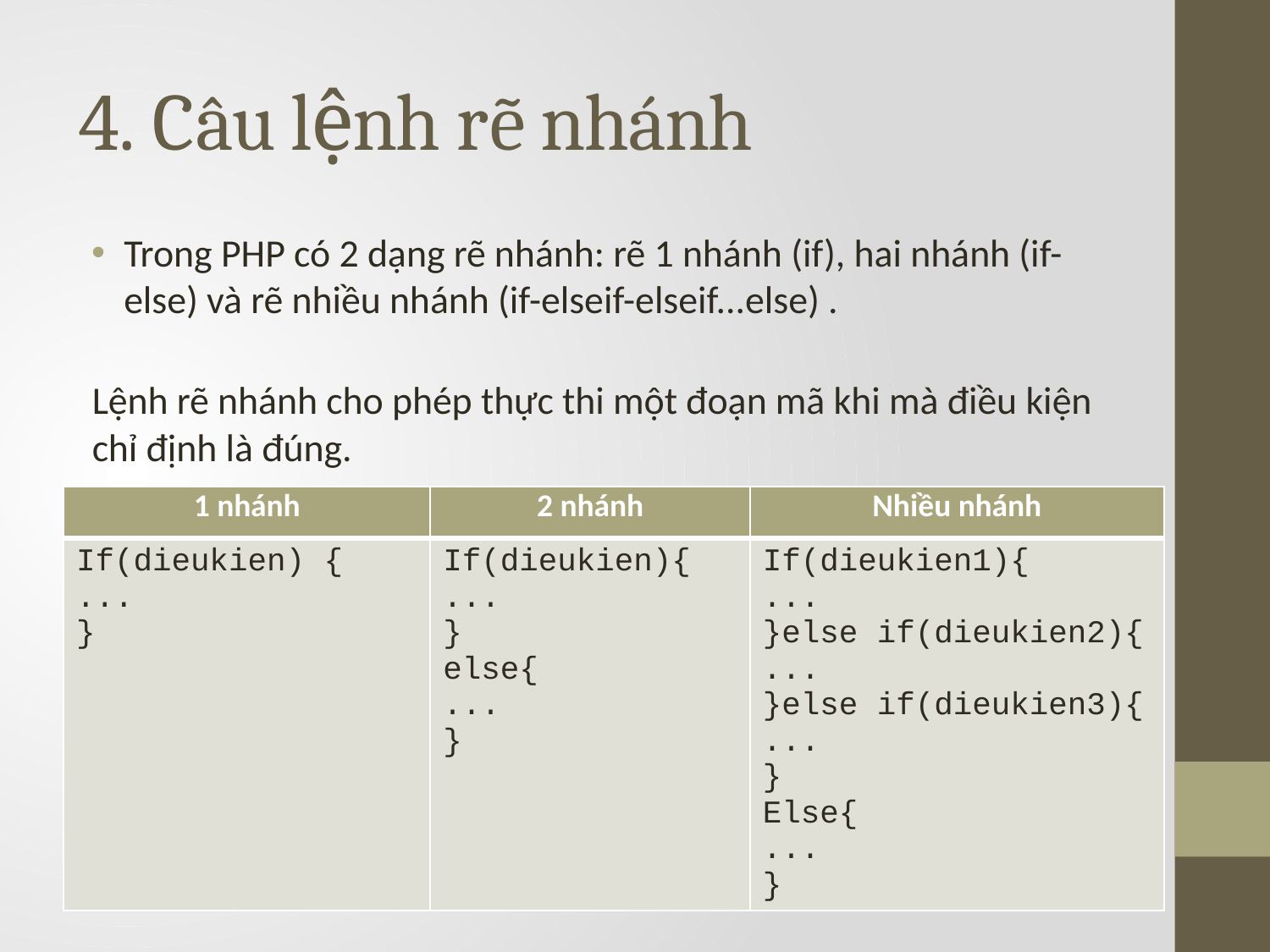

# 4. Câu lệnh rẽ nhánh
Trong PHP có 2 dạng rẽ nhánh: rẽ 1 nhánh (if), hai nhánh (if-else) và rẽ nhiều nhánh (if-elseif-elseif...else) .
Lệnh rẽ nhánh cho phép thực thi một đoạn mã khi mà điều kiện chỉ định là đúng.
| 1 nhánh | 2 nhánh | Nhiều nhánh |
| --- | --- | --- |
| If(dieukien) { ... } | If(dieukien){ ... } else{ ... } | If(dieukien1){ ... }else if(dieukien2){ ... }else if(dieukien3){ ... } Else{ ... } |